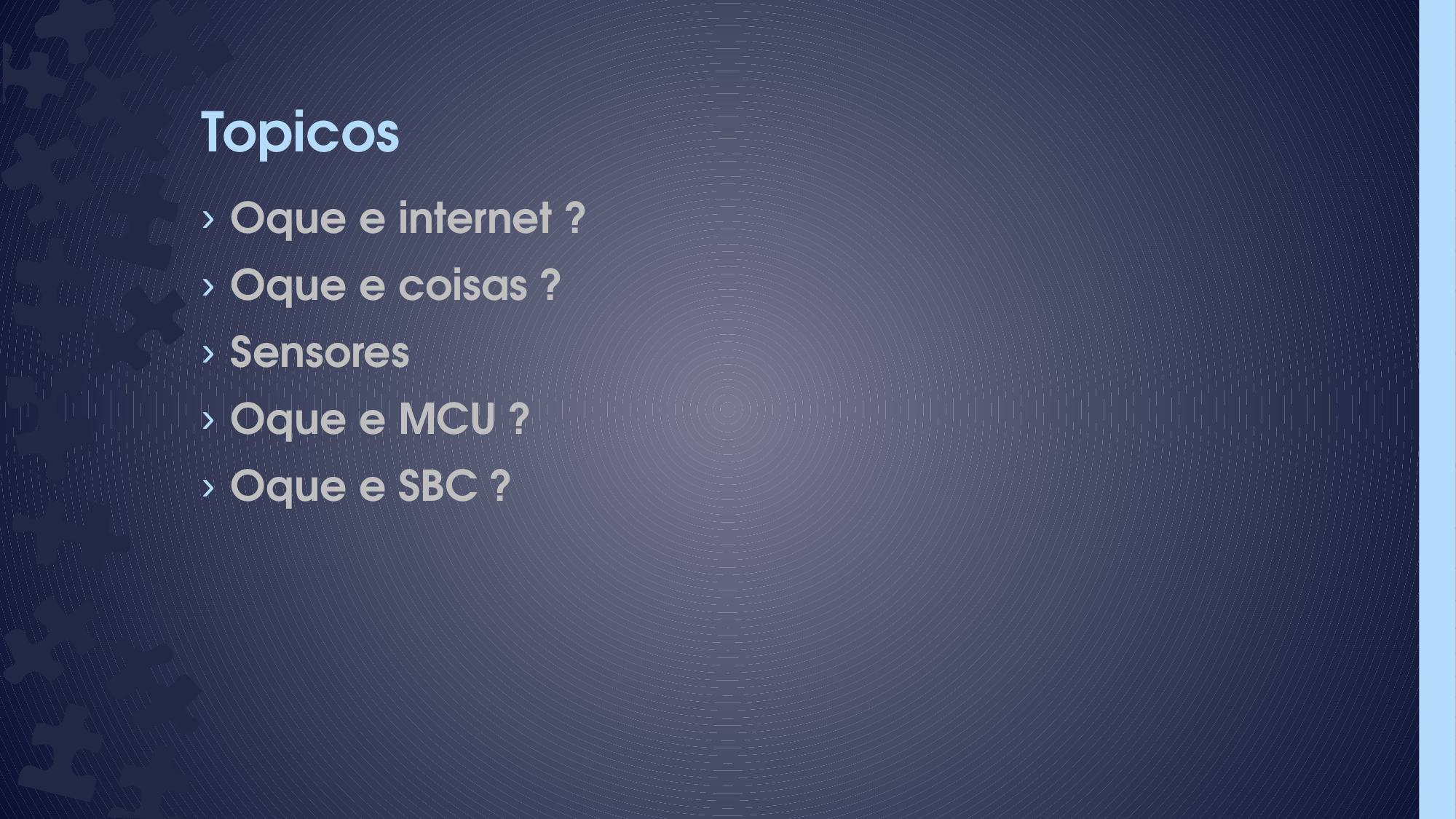

# Topicos
Oque e internet ?
Oque e coisas ?
Sensores
Oque e MCU ?
Oque e SBC ?